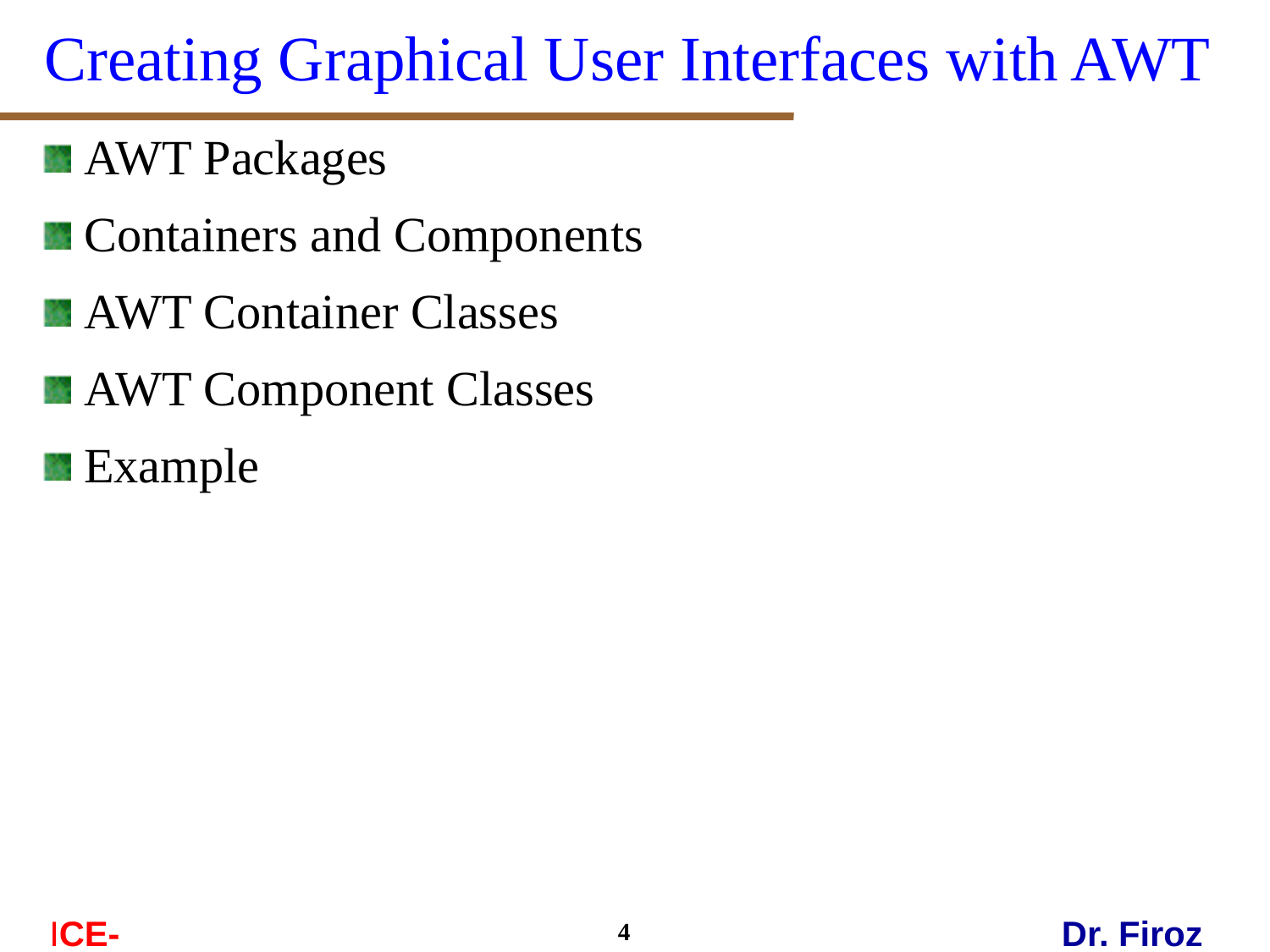

# Creating Graphical User Interfaces with AWT
AWT Packages
Containers and Components
AWT Container Classes
AWT Component Classes
Example
4